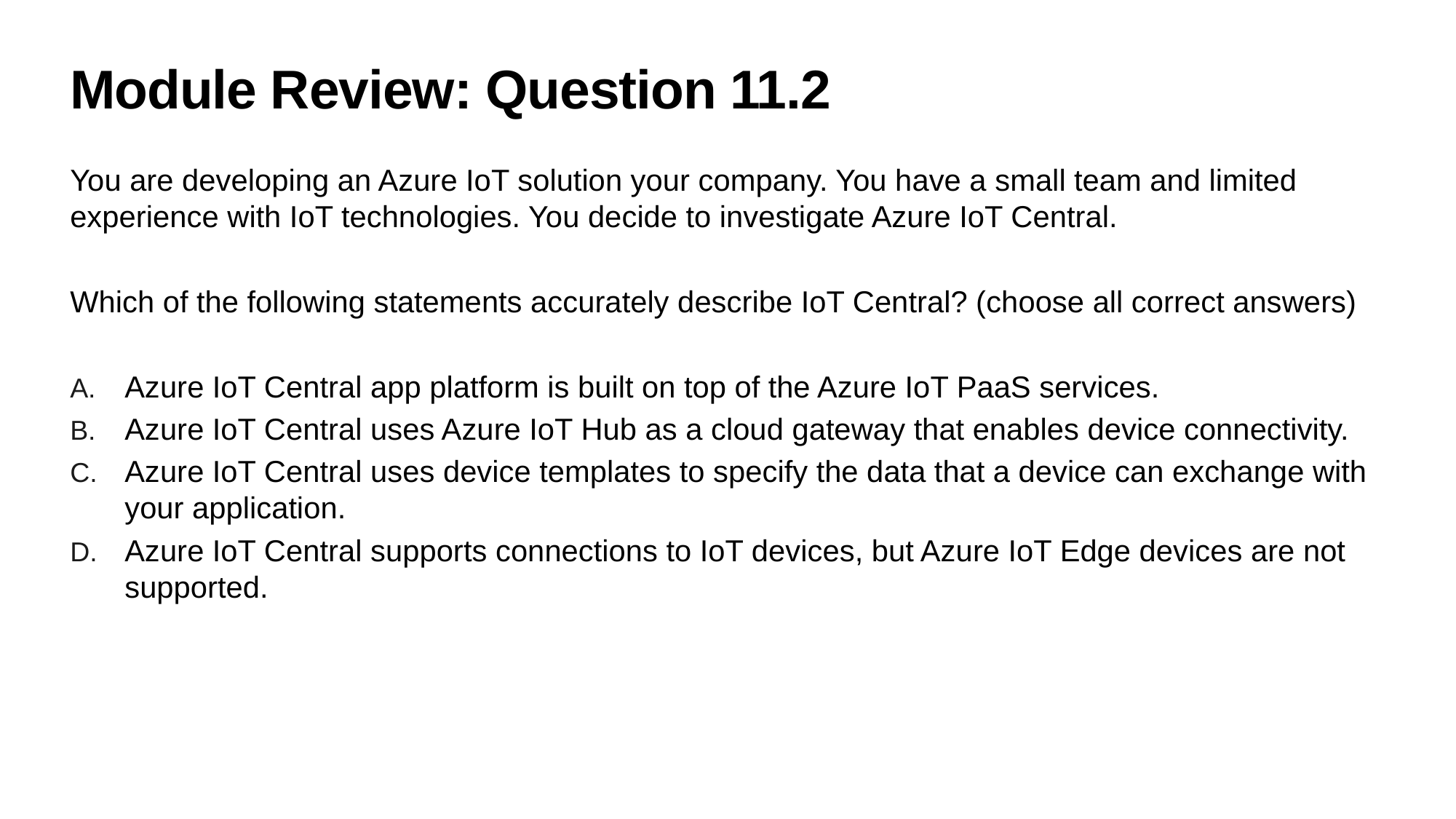

# Module Review: Question 11.2
You are developing an Azure IoT solution your company. You have a small team and limited experience with IoT technologies. You decide to investigate Azure IoT Central.

Which of the following statements accurately describe IoT Central? (choose all correct answers)

Azure IoT Central app platform is built on top of the Azure IoT PaaS services.
Azure IoT Central uses Azure IoT Hub as a cloud gateway that enables device connectivity.
Azure IoT Central uses device templates to specify the data that a device can exchange with your application.
Azure IoT Central supports connections to IoT devices, but Azure IoT Edge devices are not supported.